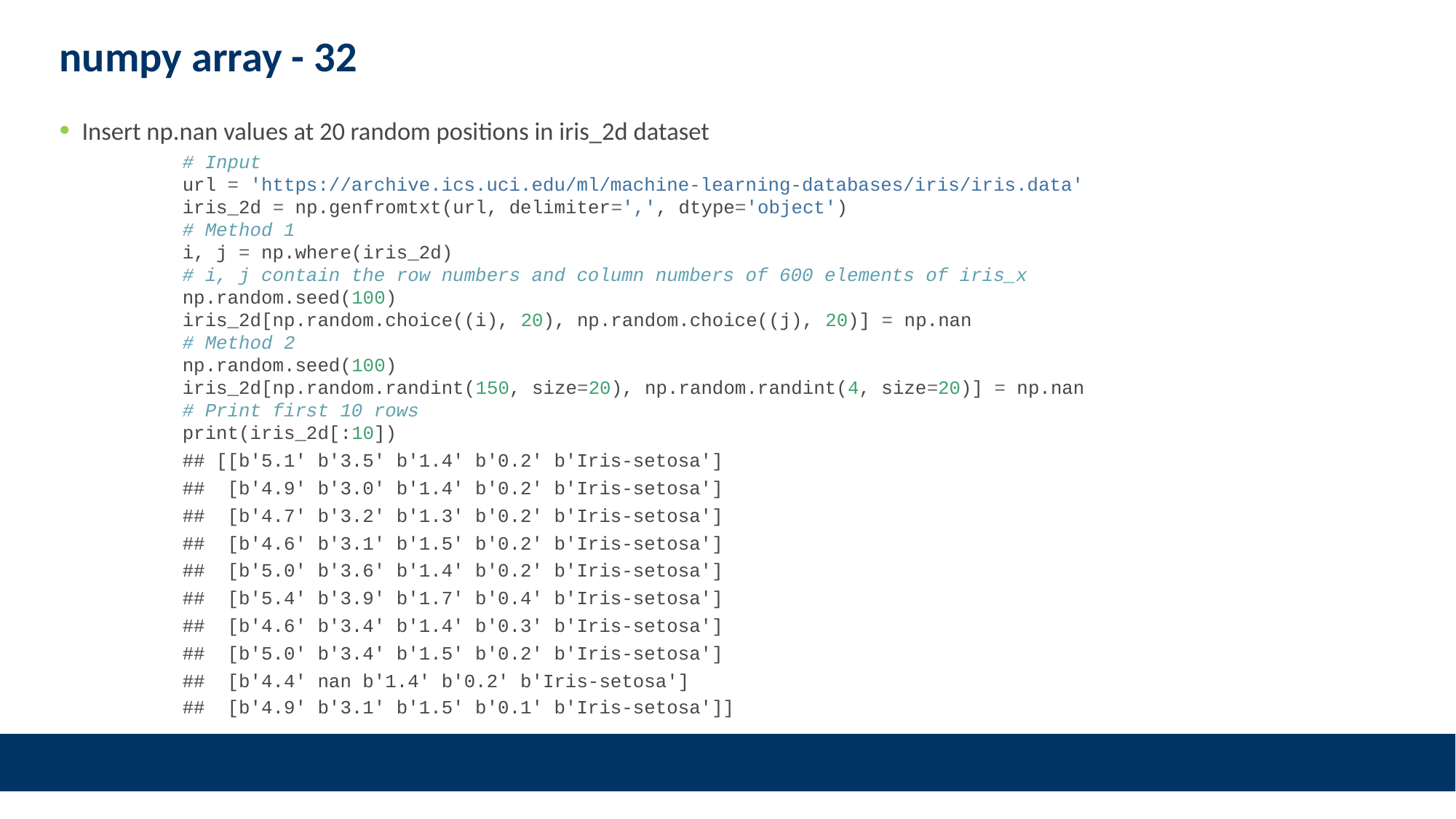

# numpy array - 32
Insert np.nan values at 20 random positions in iris_2d dataset
# Input url = 'https://archive.ics.uci.edu/ml/machine-learning-databases/iris/iris.data' iris_2d = np.genfromtxt(url, delimiter=',', dtype='object') # Method 1 i, j = np.where(iris_2d) # i, j contain the row numbers and column numbers of 600 elements of iris_x np.random.seed(100) iris_2d[np.random.choice((i), 20), np.random.choice((j), 20)] = np.nan # Method 2 np.random.seed(100) iris_2d[np.random.randint(150, size=20), np.random.randint(4, size=20)] = np.nan # Print first 10 rows print(iris_2d[:10])
## [[b'5.1' b'3.5' b'1.4' b'0.2' b'Iris-setosa']
##  [b'4.9' b'3.0' b'1.4' b'0.2' b'Iris-setosa']
##  [b'4.7' b'3.2' b'1.3' b'0.2' b'Iris-setosa']
##  [b'4.6' b'3.1' b'1.5' b'0.2' b'Iris-setosa']
##  [b'5.0' b'3.6' b'1.4' b'0.2' b'Iris-setosa']
##  [b'5.4' b'3.9' b'1.7' b'0.4' b'Iris-setosa']
##  [b'4.6' b'3.4' b'1.4' b'0.3' b'Iris-setosa']
##  [b'5.0' b'3.4' b'1.5' b'0.2' b'Iris-setosa']
##  [b'4.4' nan b'1.4' b'0.2' b'Iris-setosa']
##  [b'4.9' b'3.1' b'1.5' b'0.1' b'Iris-setosa']]